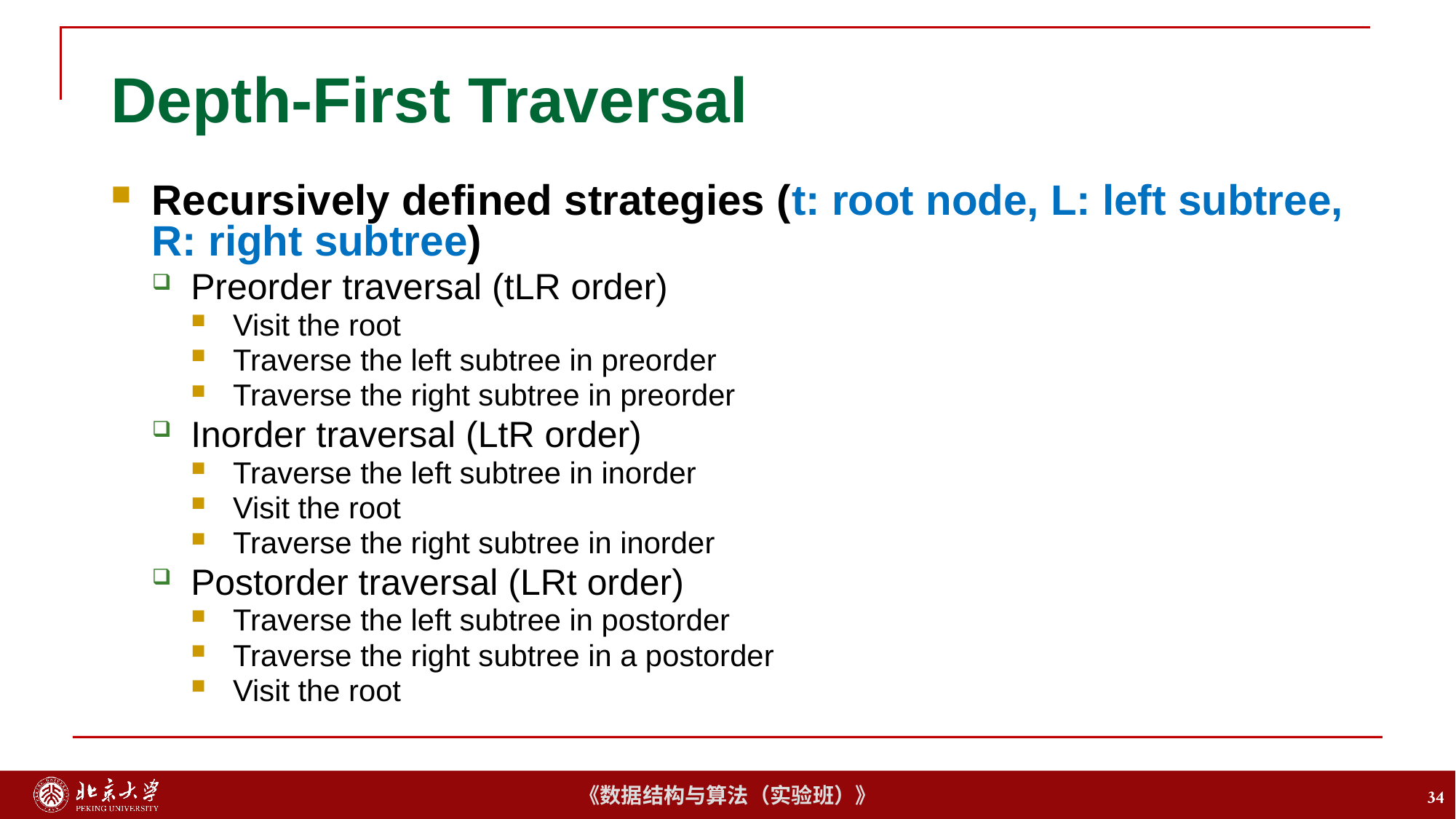

# Depth-First Traversal
Recursively defined strategies (t: root node, L: left subtree, R: right subtree)
Preorder traversal (tLR order)
Visit the root
Traverse the left subtree in preorder
Traverse the right subtree in preorder
Inorder traversal (LtR order)
Traverse the left subtree in inorder
Visit the root
Traverse the right subtree in inorder
Postorder traversal (LRt order)
Traverse the left subtree in postorder
Traverse the right subtree in a postorder
Visit the root
34